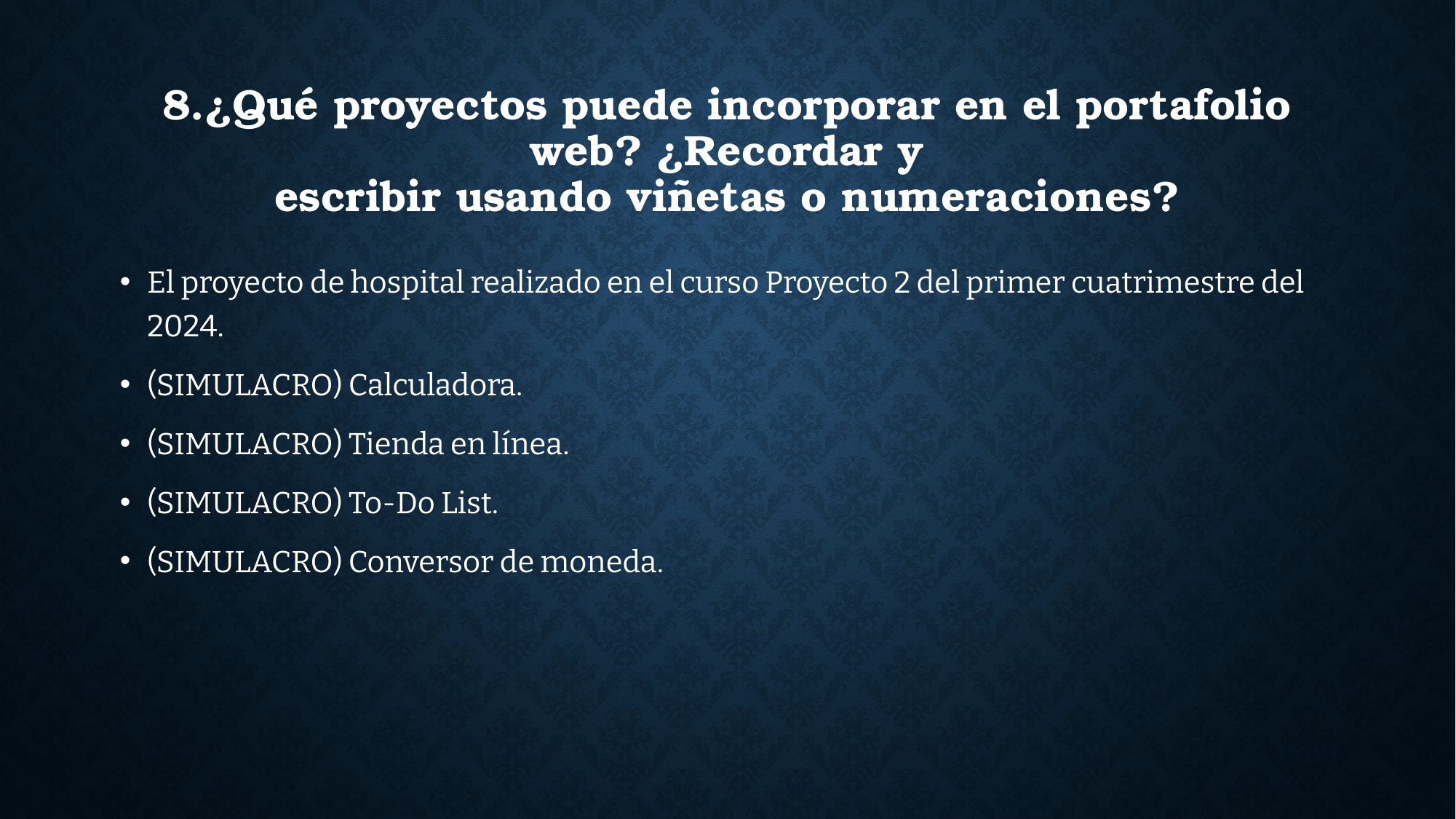

# 8.¿Qué proyectos puede incorporar en el portafolio web? ¿Recordar y escribir usando viñetas o numeraciones?
El proyecto de hospital realizado en el curso Proyecto 2 del primer cuatrimestre del 2024.
(SIMULACRO) Calculadora.
(SIMULACRO) Tienda en línea.
(SIMULACRO) To-Do List.
(SIMULACRO) Conversor de moneda.